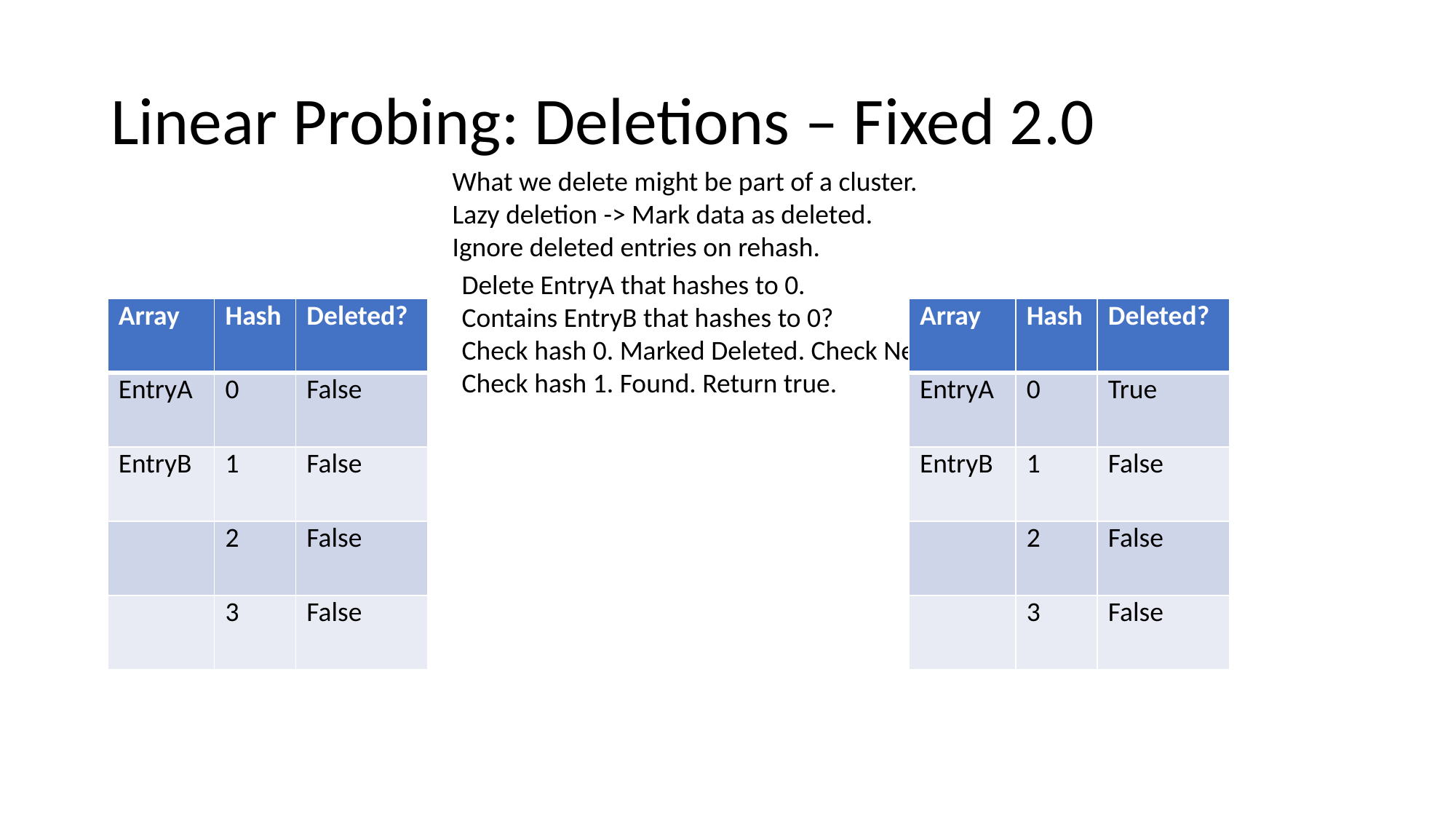

# Linear Probing: Deletions – Fixed 2.0
What we delete might be part of a cluster.
Lazy deletion -> Mark data as deleted.
Ignore deleted entries on rehash.
Delete EntryA that hashes to 0.
Contains EntryB that hashes to 0?
Check hash 0. Marked Deleted. Check Next
Check hash 1. Found. Return true.
| Array | Hash | Deleted? |
| --- | --- | --- |
| EntryA | 0 | False |
| EntryB | 1 | False |
|  | 2 | False |
|  | 3 | False |
| Array | Hash | Deleted? |
| --- | --- | --- |
| EntryA | 0 | True |
| EntryB | 1 | False |
|  | 2 | False |
|  | 3 | False |